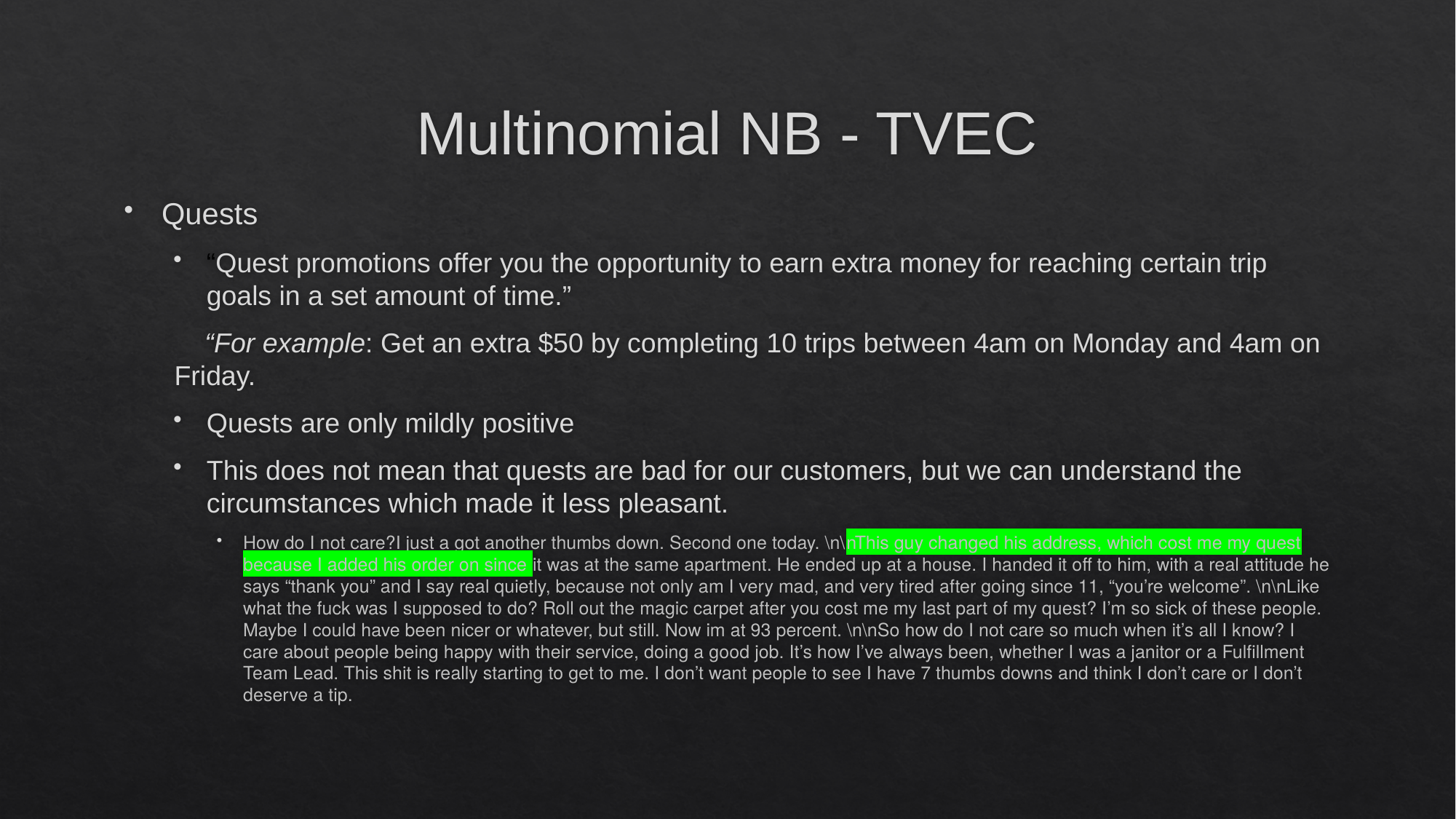

# Multinomial NB - TVEC
Quests
“Quest promotions offer you the opportunity to earn extra money for reaching certain trip goals in a set amount of time.”
    “For example: Get an extra $50 by completing 10 trips between 4am on Monday and 4am on Friday.
Quests are only mildly positive
This does not mean that quests are bad for our customers, but we can understand the circumstances which made it less pleasant.
How do I not care?I just a got another thumbs down. Second one today. \n\nThis guy changed his address, which cost me my quest because I added his order on since it was at the same apartment. He ended up at a house. I handed it off to him, with a real attitude he says “thank you” and I say real quietly, because not only am I very mad, and very tired after going since 11, “you’re welcome”. \n\nLike what the fuck was I supposed to do? Roll out the magic carpet after you cost me my last part of my quest? I’m so sick of these people. Maybe I could have been nicer or whatever, but still. Now im at 93 percent. \n\nSo how do I not care so much when it’s all I know? I care about people being happy with their service, doing a good job. It’s how I’ve always been, whether I was a janitor or a Fulfillment Team Lead. This shit is really starting to get to me. I don’t want people to see I have 7 thumbs downs and think I don’t care or I don’t deserve a tip.